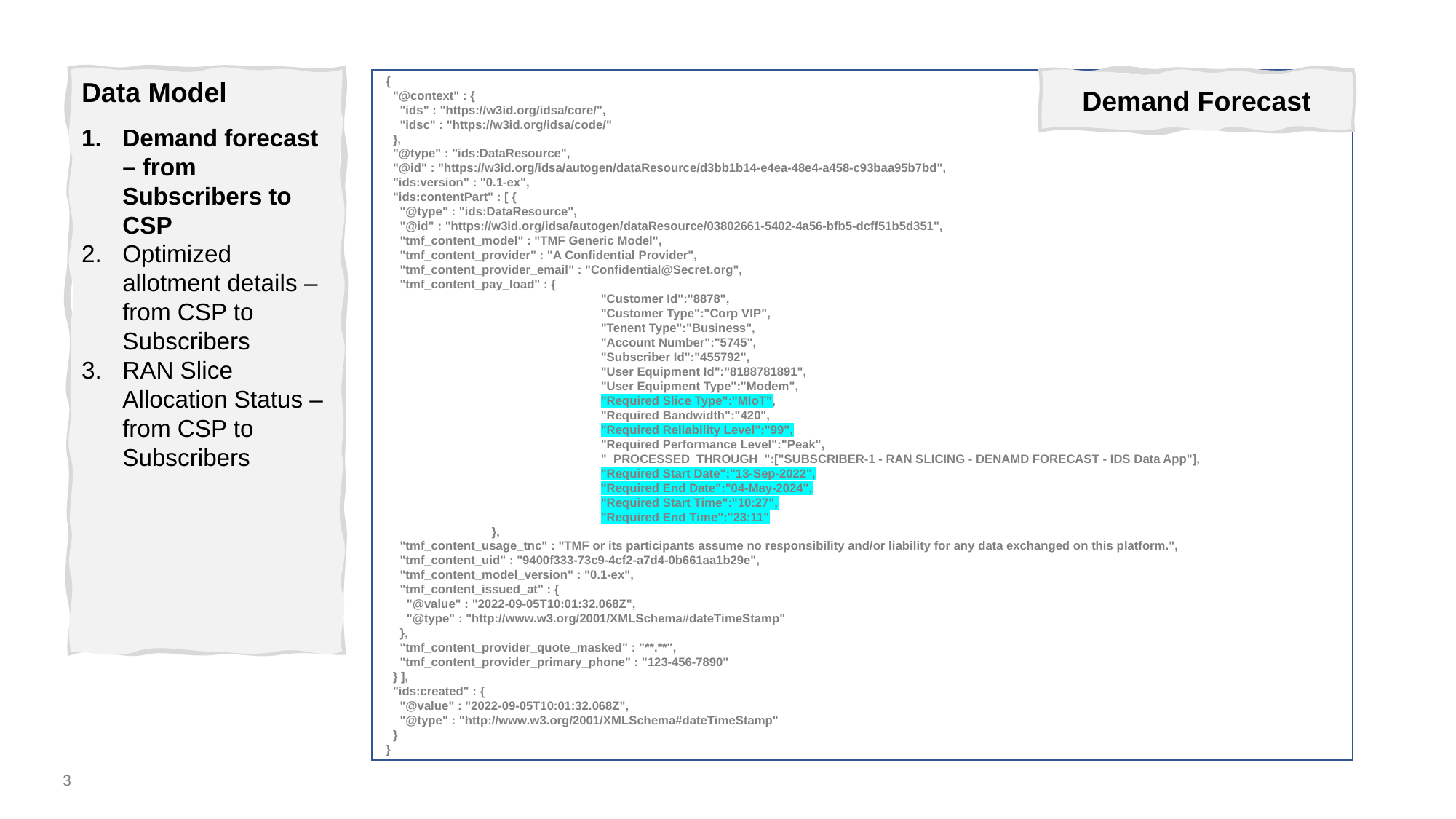

Data Model

Demand forecast – from Subscribers to CSP
Optimized allotment details – from CSP to Subscribers
RAN Slice Allocation Status – from CSP to Subscribers
 {
   "@context" : {
     "ids" : "https://w3id.org/idsa/core/",
     "idsc" : "https://w3id.org/idsa/code/"
   },
   "@type" : "ids:DataResource",
   "@id" : "https://w3id.org/idsa/autogen/dataResource/d3bb1b14-e4ea-48e4-a458-c93baa95b7bd",
   "ids:version" : "0.1-ex",
   "ids:contentPart" : [ {
     "@type" : "ids:DataResource",
     "@id" : "https://w3id.org/idsa/autogen/dataResource/03802661-5402-4a56-bfb5-dcff51b5d351",
     "tmf_content_model" : "TMF Generic Model",
     "tmf_content_provider" : "A Confidential Provider",
     "tmf_content_provider_email" : "Confidential@Secret.org",
     "tmf_content_pay_load" : {
		"Customer Id":"8878",
		"Customer Type":"Corp VIP",
		"Tenent Type":"Business",
		"Account Number":"5745",
		"Subscriber Id":"455792",
		"User Equipment Id":"8188781891",
		"User Equipment Type":"Modem",
		"Required Slice Type":"MIoT",
		"Required Bandwidth":"420",
		"Required Reliability Level":"99",
		"Required Performance Level":"Peak",
		"_PROCESSED_THROUGH_":["SUBSCRIBER-1 - RAN SLICING - DENAMD FORECAST - IDS Data App"],
		"Required Start Date":"13-Sep-2022",
		"Required End Date":"04-May-2024",
		"Required Start Time":"10:27",
		"Required End Time":"23:11"
	},
     "tmf_content_usage_tnc" : "TMF or its participants assume no responsibility and/or liability for any data exchanged on this platform.",
     "tmf_content_uid" : "9400f333-73c9-4cf2-a7d4-0b661aa1b29e",
     "tmf_content_model_version" : "0.1-ex",
     "tmf_content_issued_at" : {
       "@value" : "2022-09-05T10:01:32.068Z",
       "@type" : "http://www.w3.org/2001/XMLSchema#dateTimeStamp"
     },
     "tmf_content_provider_quote_masked" : "**.**",
     "tmf_content_provider_primary_phone" : "123-456-7890"
   } ],
   "ids:created" : {
     "@value" : "2022-09-05T10:01:32.068Z",
     "@type" : "http://www.w3.org/2001/XMLSchema#dateTimeStamp"
   }
 }
Demand Forecast